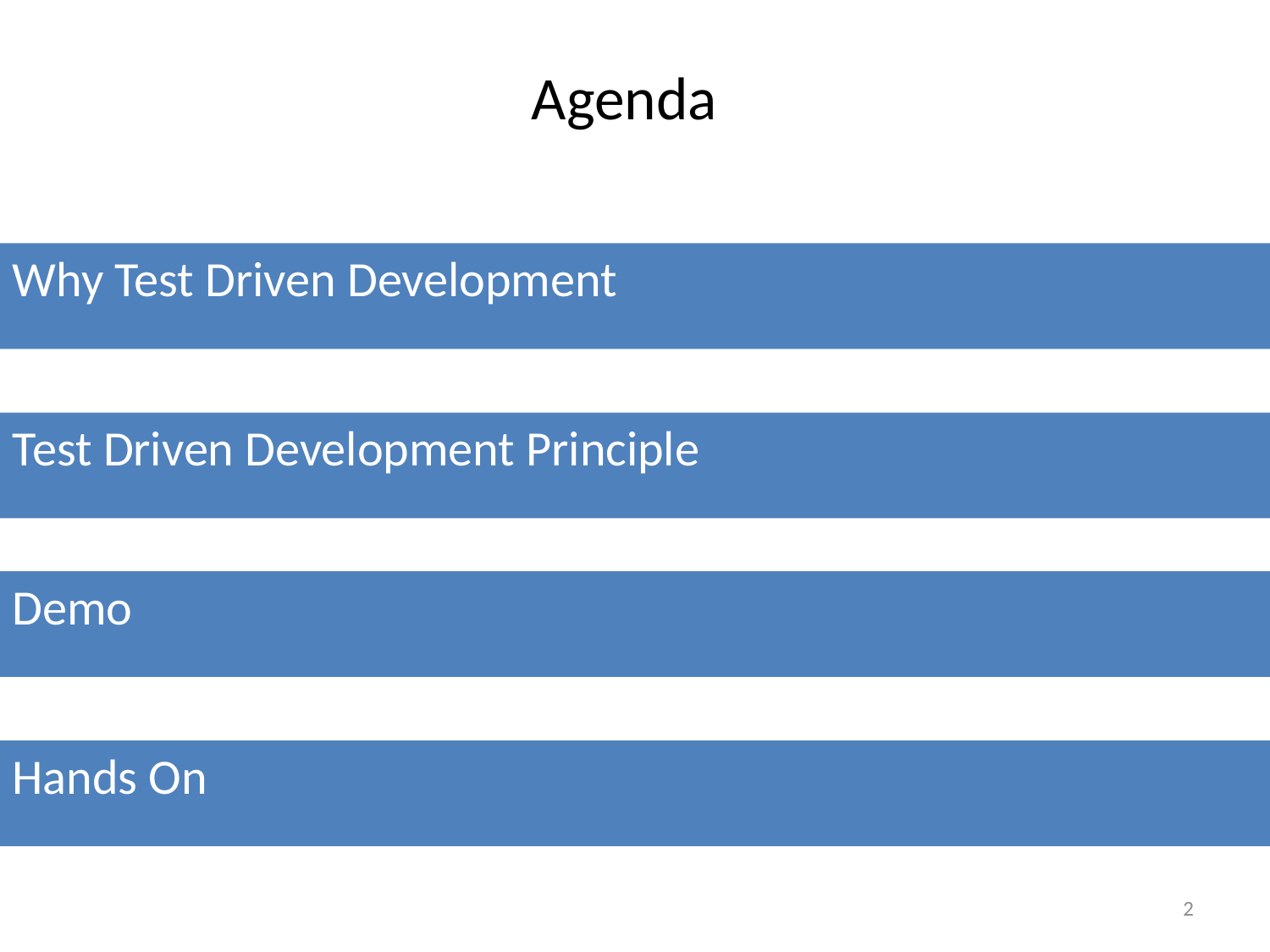

# Agenda
Why Test Driven Development

Test Driven Development Principle

Demo

Hands On

2